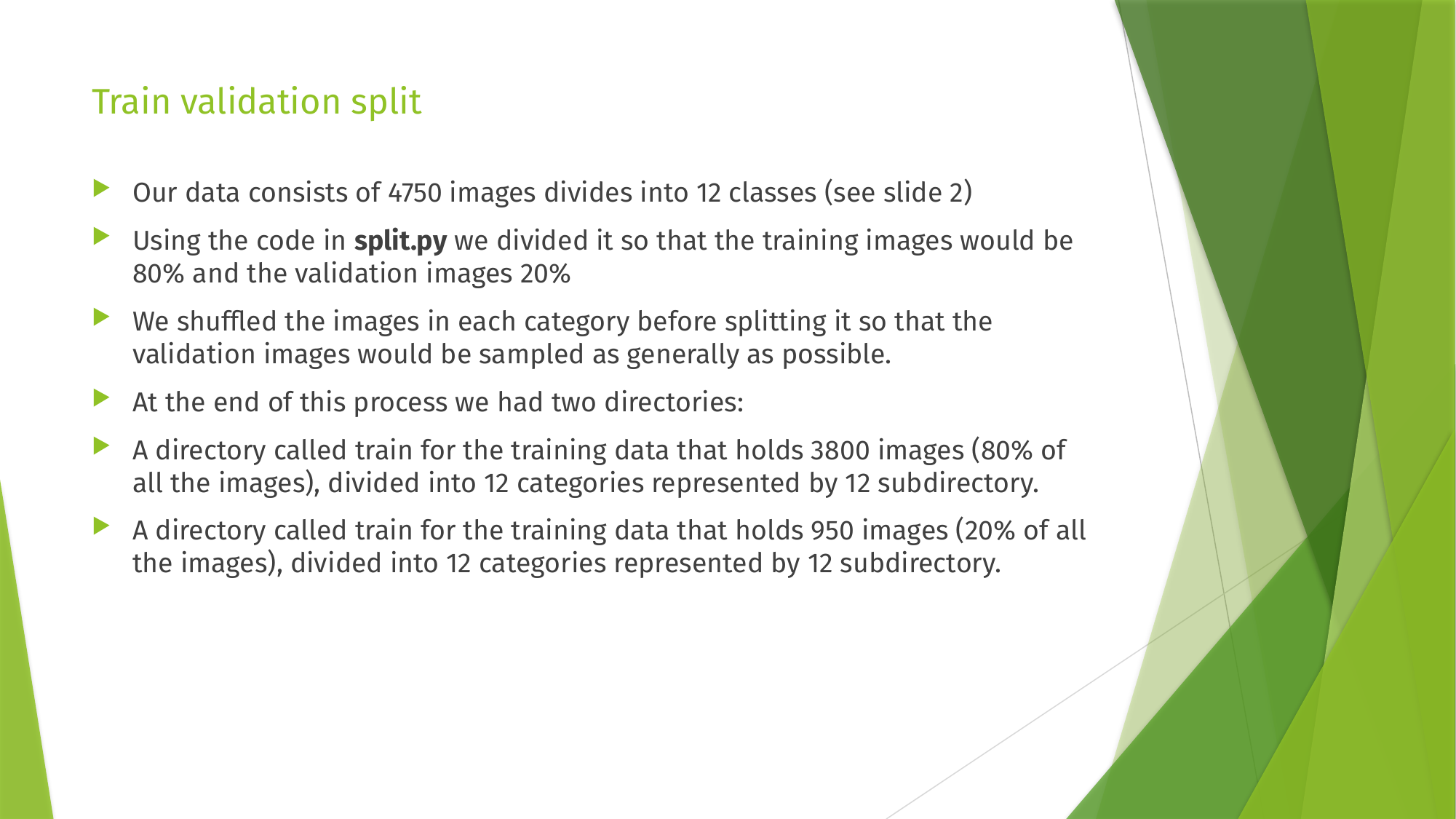

# Train validation split
Our data consists of 4750 images divides into 12 classes (see slide 2)
Using the code in split.py we divided it so that the training images would be 80% and the validation images 20%
We shuffled the images in each category before splitting it so that the validation images would be sampled as generally as possible.
At the end of this process we had two directories:
A directory called train for the training data that holds 3800 images (80% of all the images), divided into 12 categories represented by 12 subdirectory.
A directory called train for the training data that holds 950 images (20% of all the images), divided into 12 categories represented by 12 subdirectory.